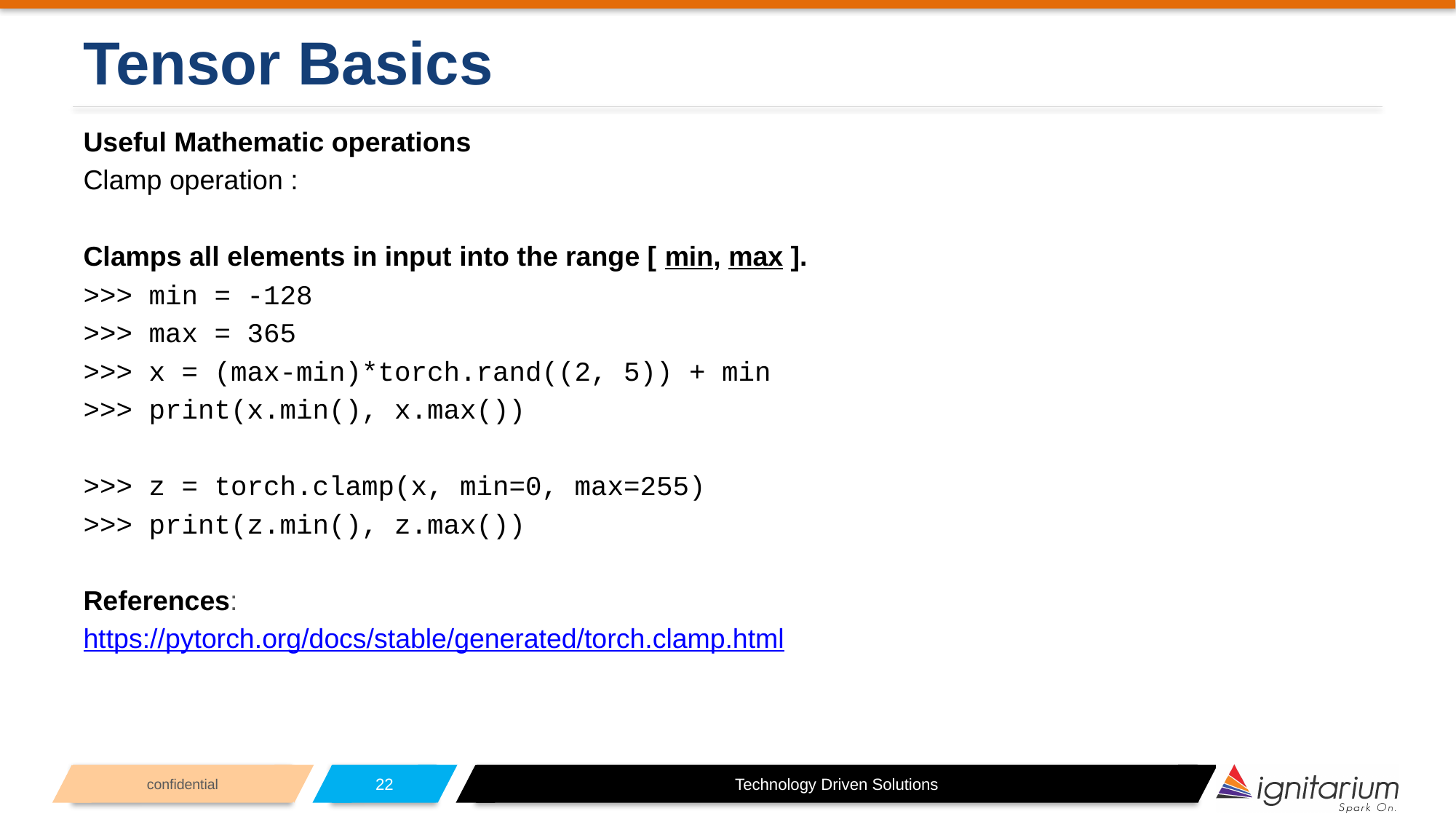

# Tensor Basics
Useful Mathematic operations
Clamp operation :

Clamps all elements in input into the range [ min, max ].
>>> min = -128
>>> max = 365
>>> x = (max-min)*torch.rand((2, 5)) + min
>>> print(x.min(), x.max())

>>> z = torch.clamp(x, min=0, max=255)
>>> print(z.min(), z.max())

References:
https://pytorch.org/docs/stable/generated/torch.clamp.html